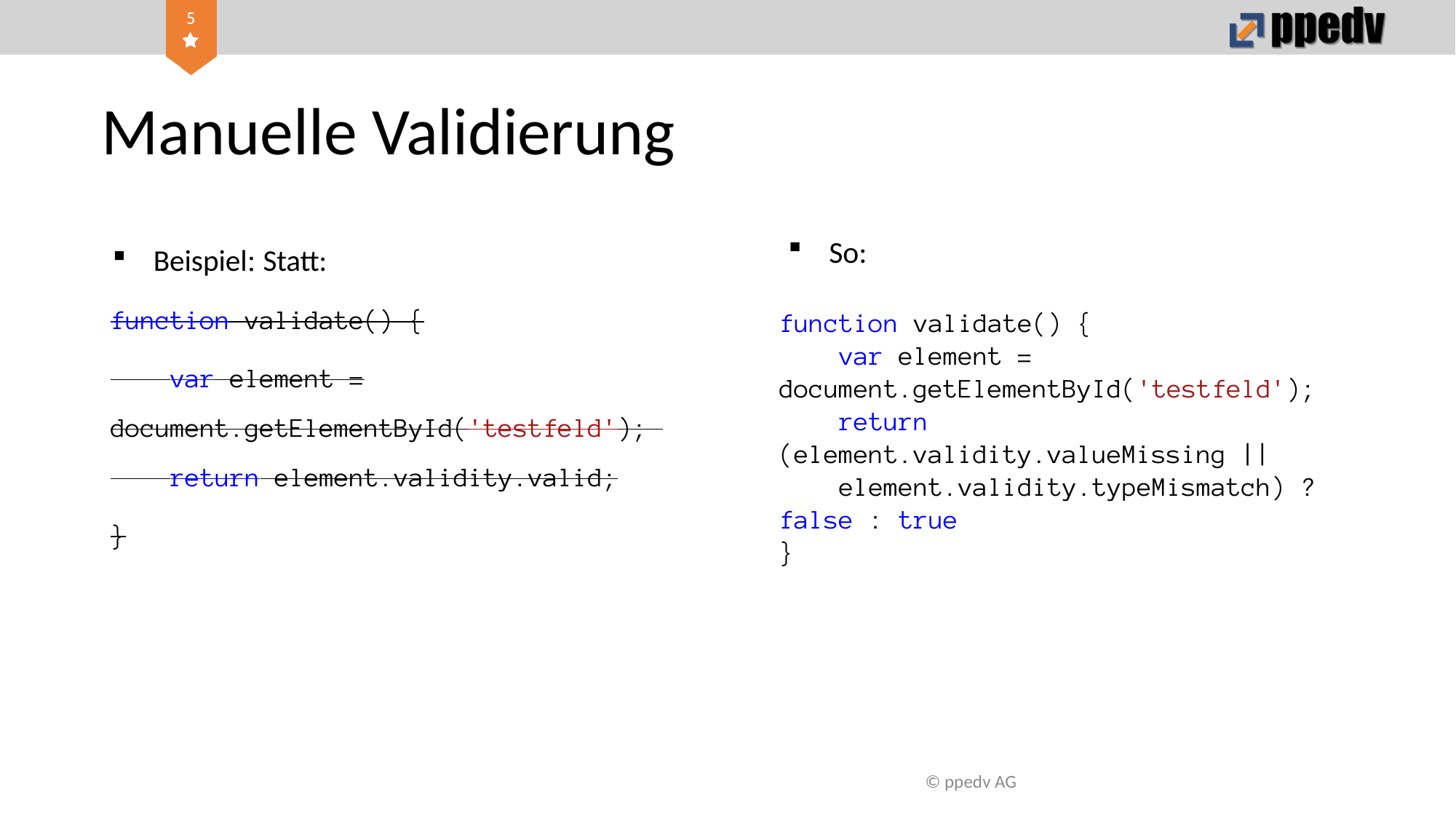

# Manuelle Validierung
Beispiel: Statt:
function validate() {
    var element = document.getElementById('testfeld');
    return element.validity.valid;
}
So:

function validate() {
    var element = document.getElementById('testfeld');
    return (element.validity.valueMissing ||
    element.validity.typeMismatch) ? false : true
}
© ppedv AG